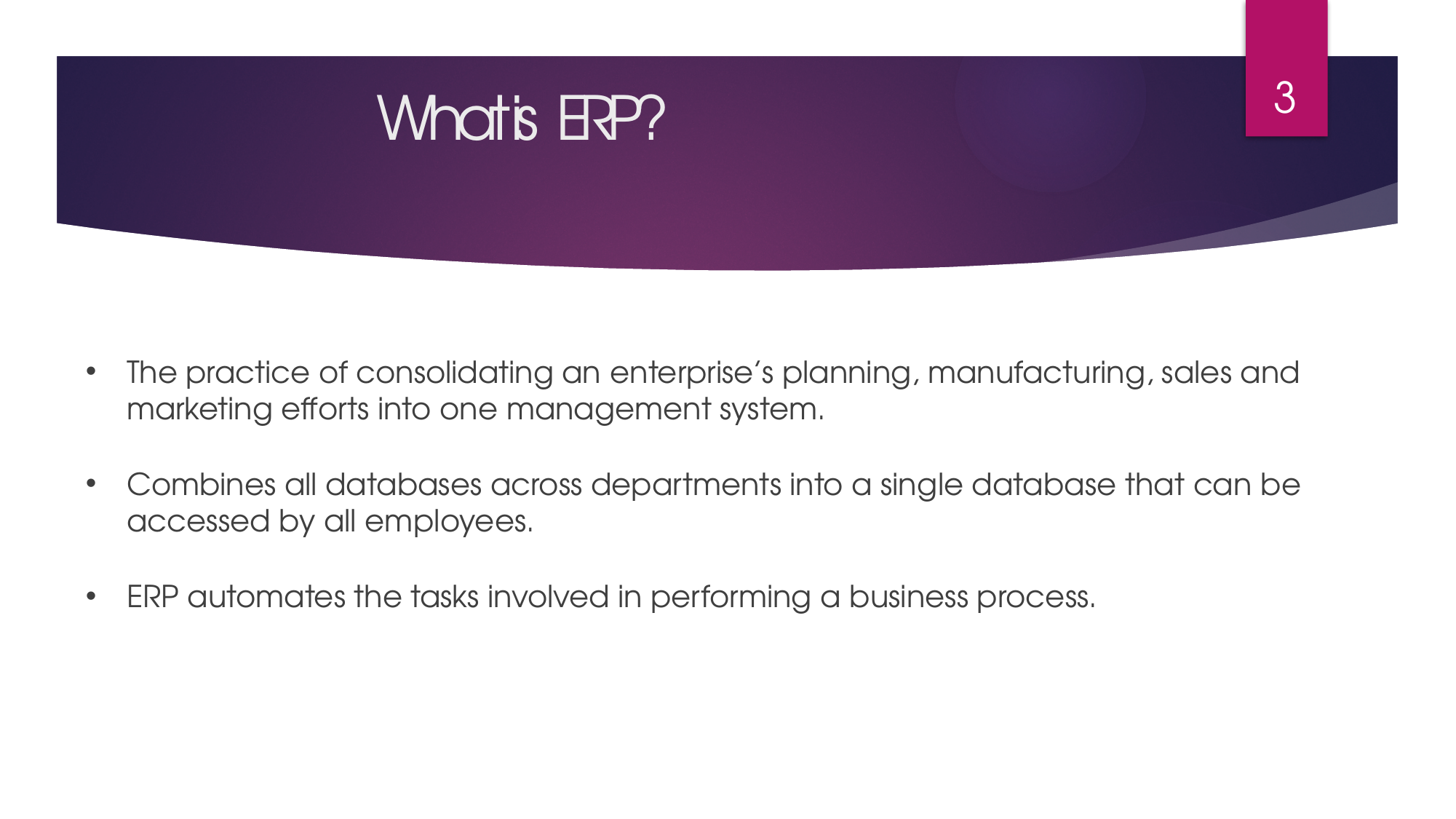

3
# What is ERP?
The practice of consolidating an enterprise’s planning, manufacturing, sales and marketing efforts into one management system.

Combines all databases across departments into a single database that can be accessed by all employees.

ERP automates the tasks involved in performing a business process.